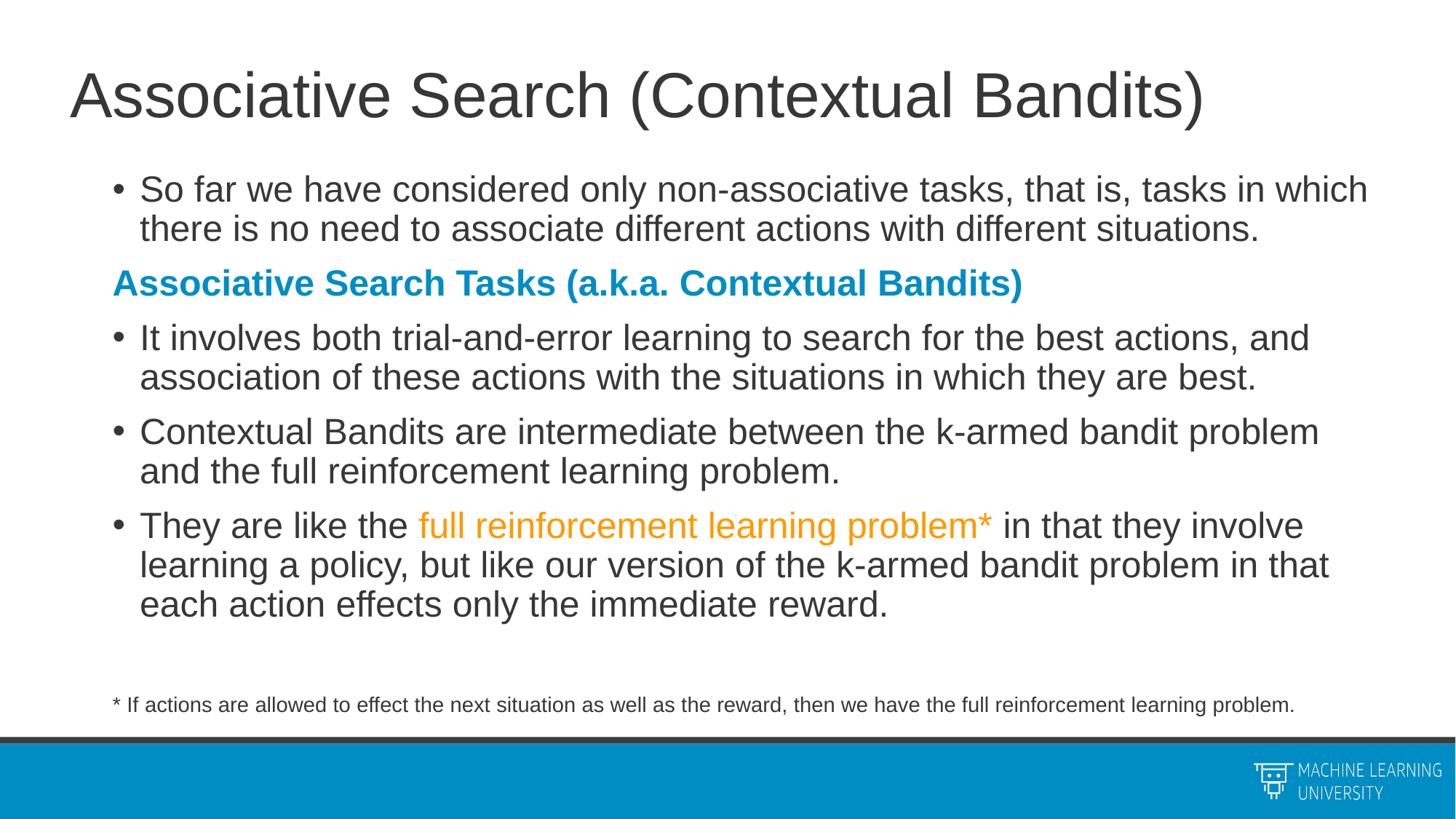

# Associative Search (Contextual Bandits)
So far we have considered only non-associative tasks, that is, tasks in which there is no need to associate different actions with different situations.
Associative Search Tasks (a.k.a. Contextual Bandits)
It involves both trial-and-error learning to search for the best actions, and association of these actions with the situations in which they are best.
Contextual Bandits are intermediate between the k-armed bandit problem and the full reinforcement learning problem.
They are like the full reinforcement learning problem* in that they involve learning a policy, but like our version of the k-armed bandit problem in that each action effects only the immediate reward.

* If actions are allowed to effect the next situation as well as the reward, then we have the full reinforcement learning problem.